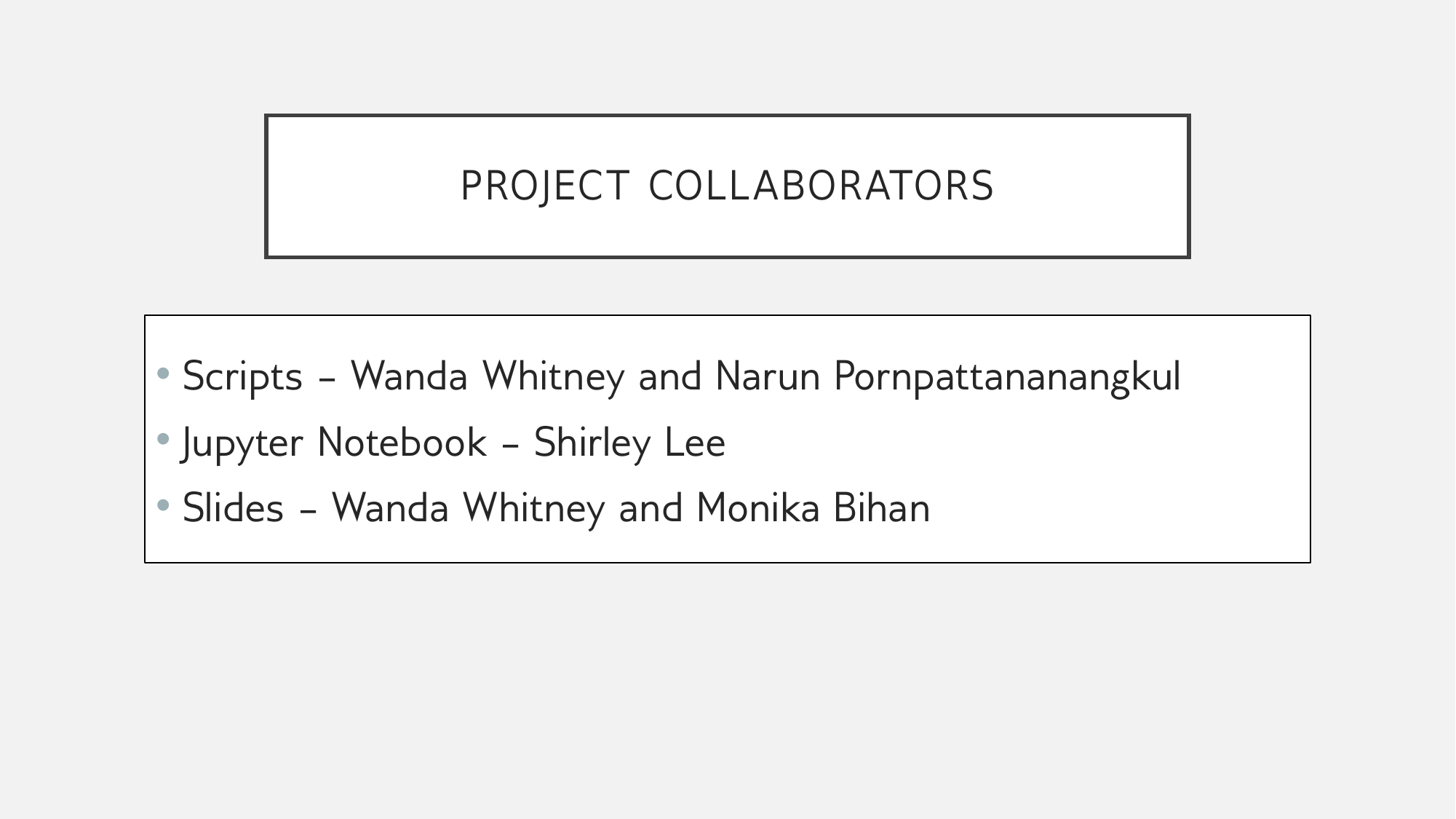

# Project collaborators
Scripts – Wanda Whitney and Narun Pornpattananangkul
Jupyter Notebook – Shirley Lee
Slides – Wanda Whitney and Monika Bihan